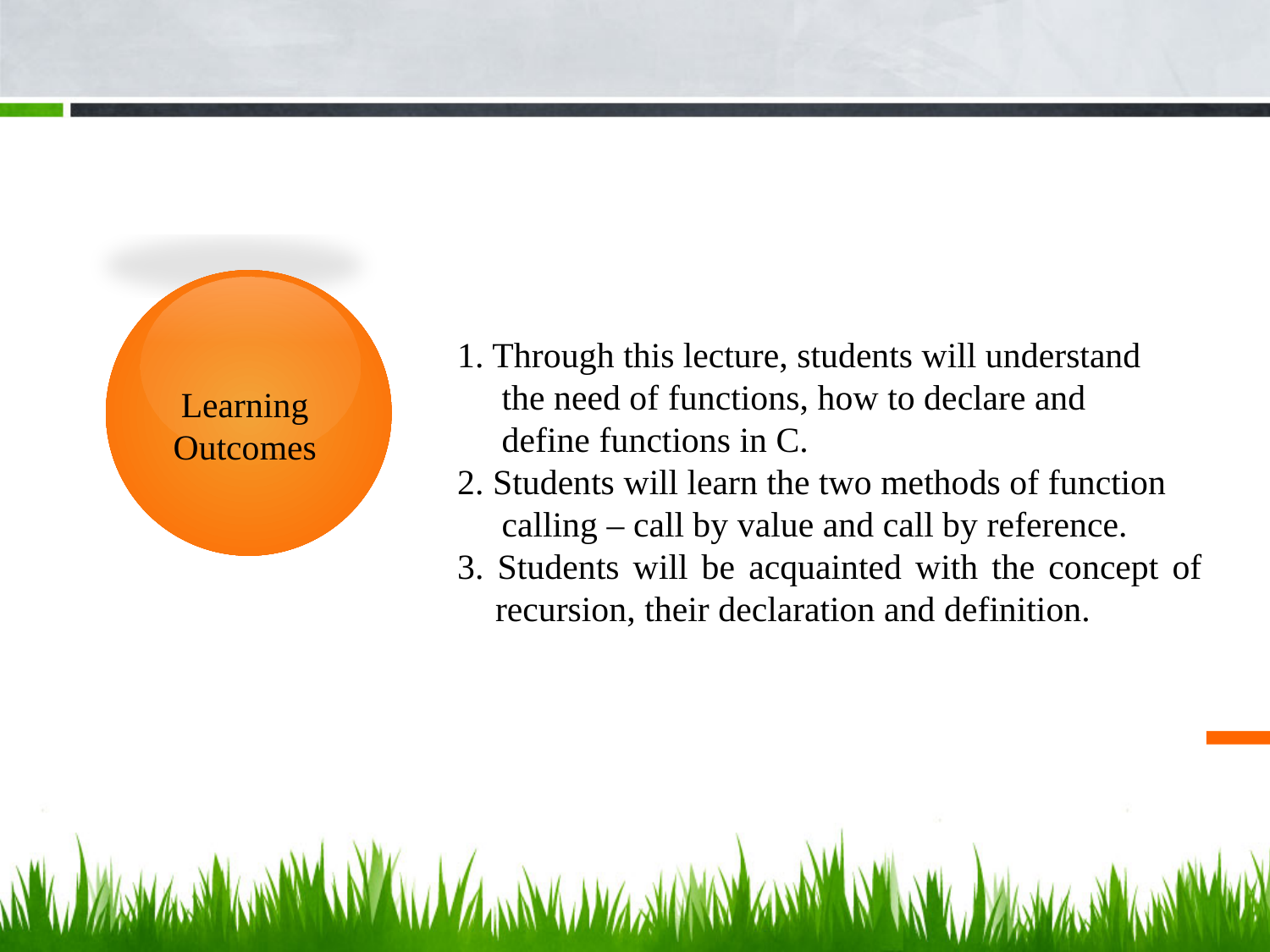

1. Through this lecture, students will understand
     the need of functions, how to declare and
     define functions in C.
2. Students will learn the two methods of function
     calling – call by value and call by reference.
3. Students will be acquainted with the concept of recursion, their declaration and definition.
Learning
Outcomes